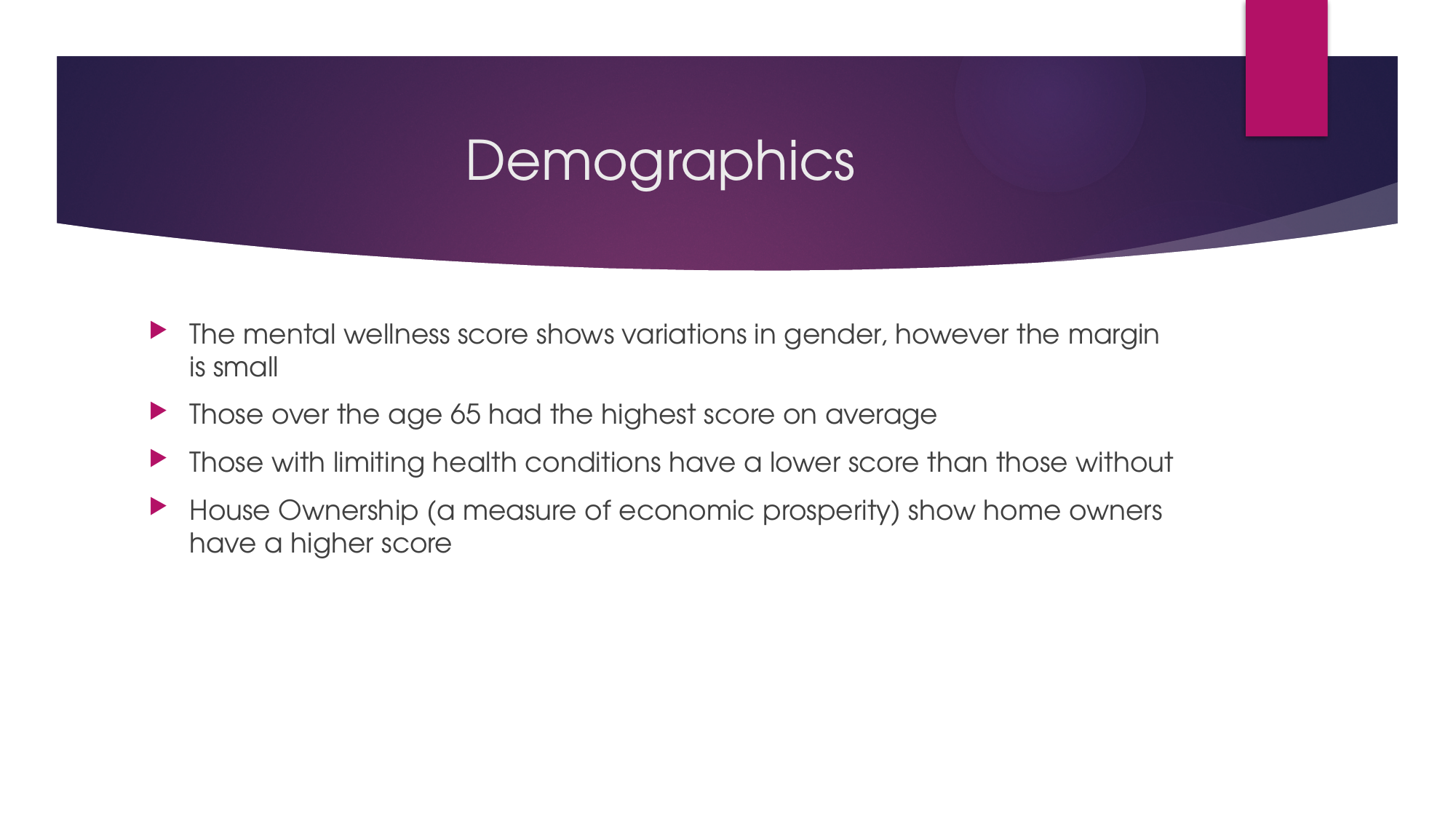

# Demographics
The mental wellness score shows variations in gender, however the margin is small
Those over the age 65 had the highest score on average
Those with limiting health conditions have a lower score than those without
House Ownership (a measure of economic prosperity) show home owners have a higher score